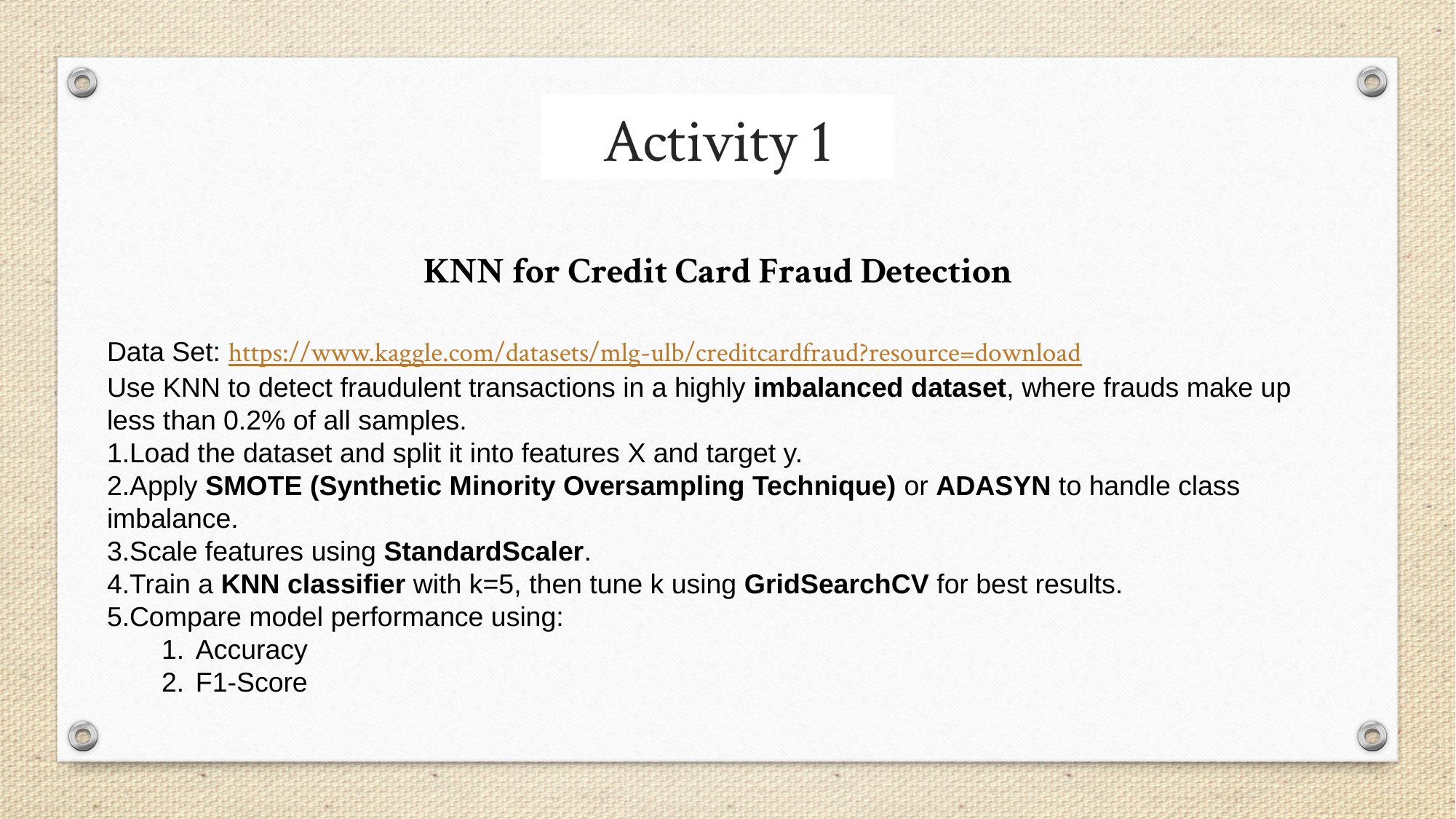

Activity 1
KNN for Credit Card Fraud Detection

Data Set: https://www.kaggle.com/datasets/mlg-ulb/creditcardfraud?resource=download
Use KNN to detect fraudulent transactions in a highly imbalanced dataset, where frauds make up less than 0.2% of all samples.
Load the dataset and split it into features X and target y.
Apply SMOTE (Synthetic Minority Oversampling Technique) or ADASYN to handle class imbalance.
Scale features using StandardScaler.
Train a KNN classifier with k=5, then tune k using GridSearchCV for best results.
Compare model performance using:
Accuracy
F1-Score